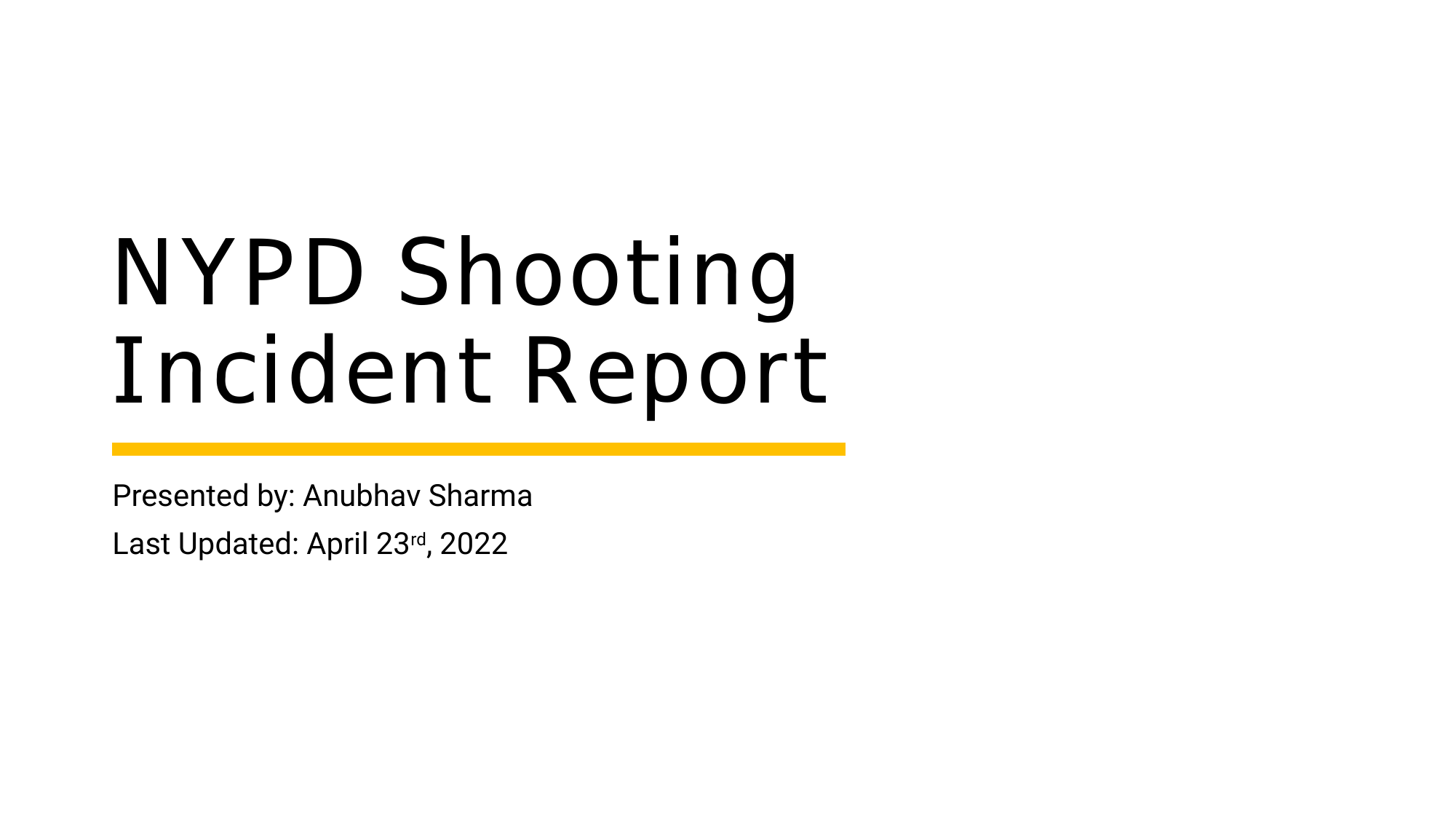

# NYPD Shooting Incident Report

Presented by: Anubhav Sharma
Last Updated: April 23rd, 2022